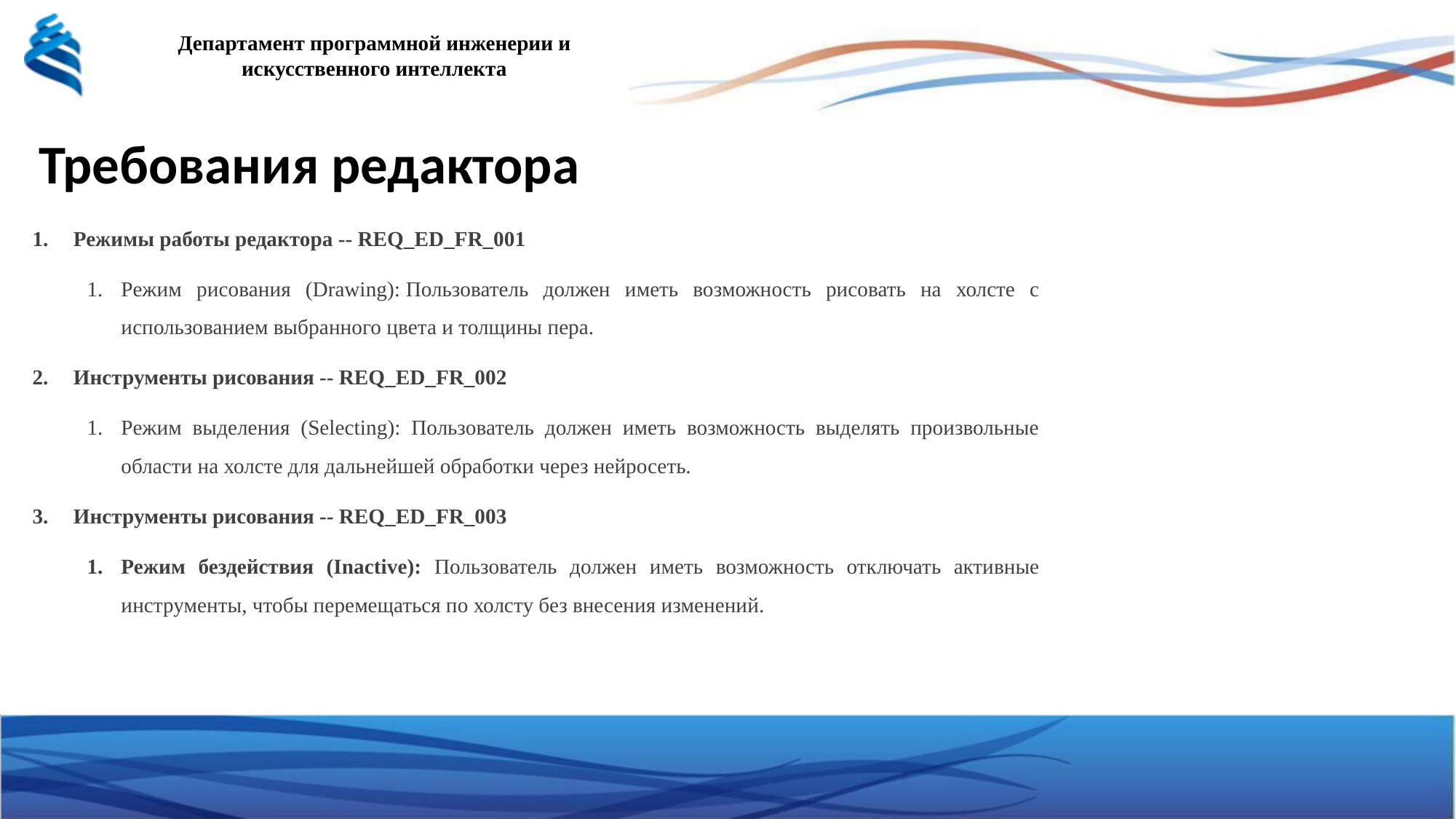

Требования редактора
Режимы работы редактора -- REQ_ED_FR_001
Режим рисования (Drawing): Пользователь должен иметь возможность рисовать на холсте с использованием выбранного цвета и толщины пера.
Инструменты рисования -- REQ_ED_FR_002
Режим выделения (Selecting): Пользователь должен иметь возможность выделять произвольные области на холсте для дальнейшей обработки через нейросеть.
Инструменты рисования -- REQ_ED_FR_003
Режим бездействия (Inactive): Пользователь должен иметь возможность отключать активные инструменты, чтобы перемещаться по холсту без внесения изменений.